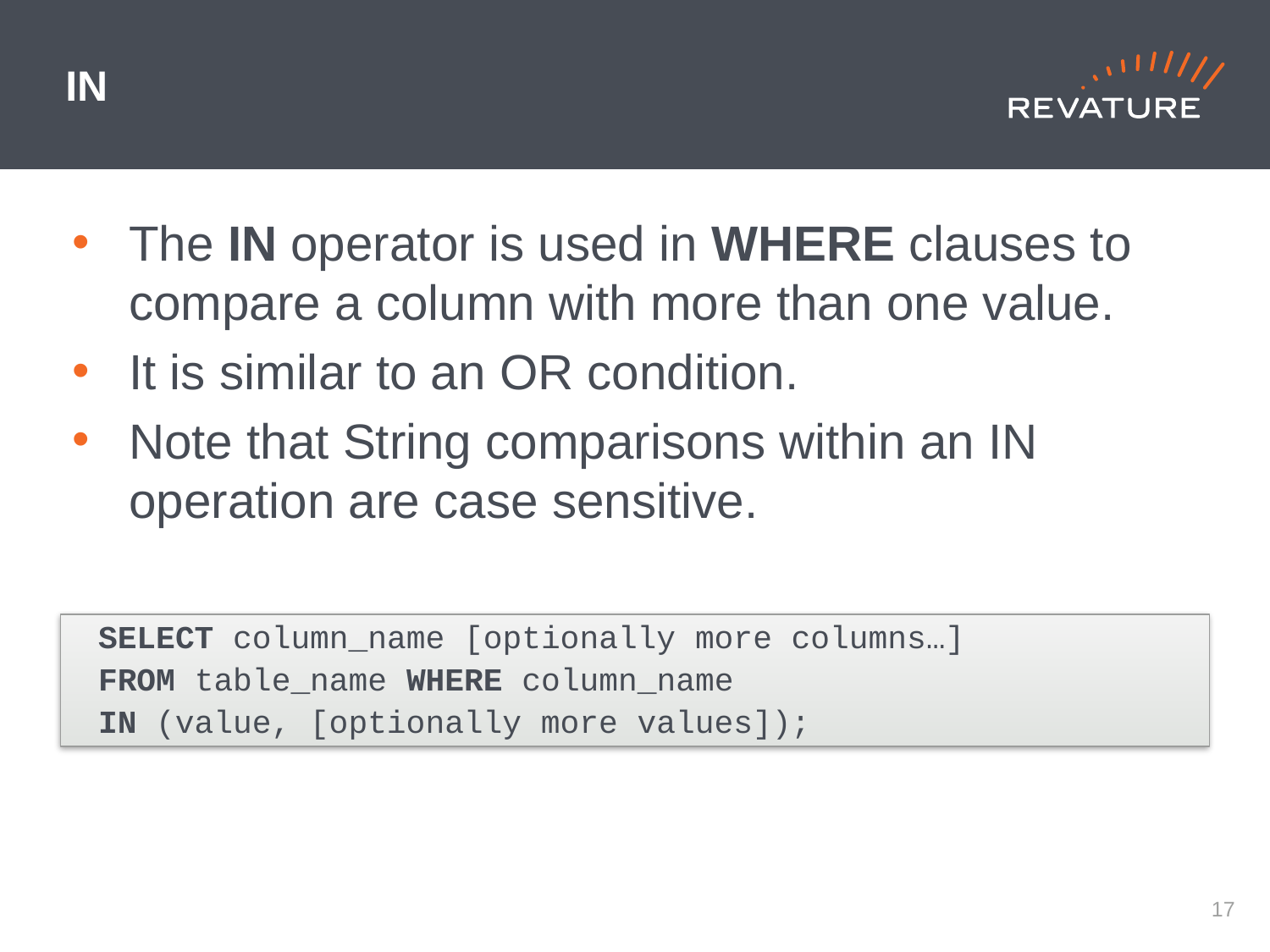

# IN
The IN operator is used in WHERE clauses to compare a column with more than one value.
It is similar to an OR condition.
Note that String comparisons within an IN operation are case sensitive.
SELECT column_name [optionally more columns…]
	FROM table_name WHERE column_name
	IN (value, [optionally more values]);
17